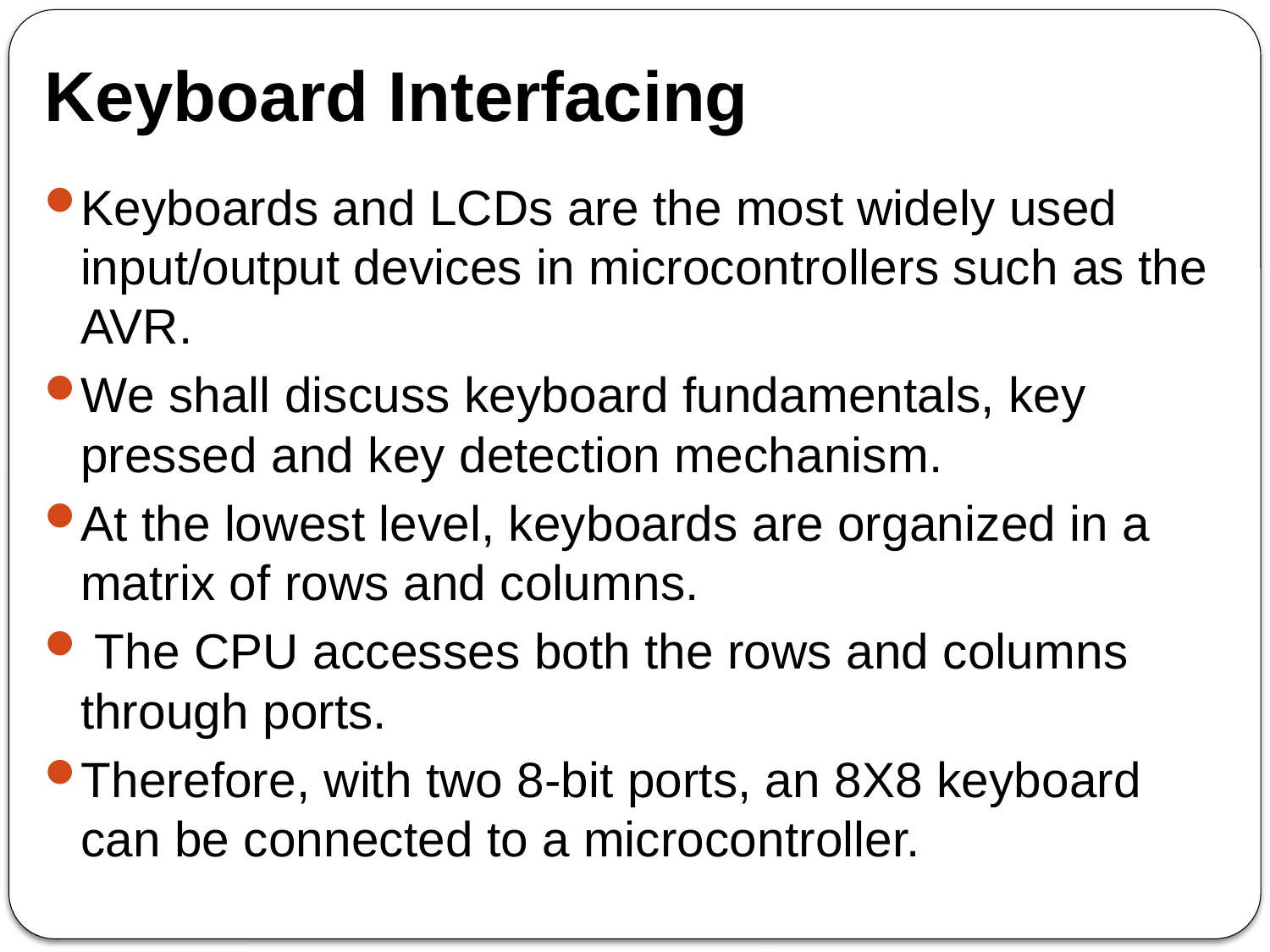

# Keyboard Interfacing
Keyboards and LCDs are the most widely used input/output devices in microcontrollers such as the AVR.
We shall discuss keyboard fundamentals, key pressed and key detection mechanism.
At the lowest level, keyboards are organized in a matrix of rows and columns.
 The CPU accesses both the rows and columns through ports.
Therefore, with two 8-bit ports, an 8X8 keyboard can be connected to a microcontroller.